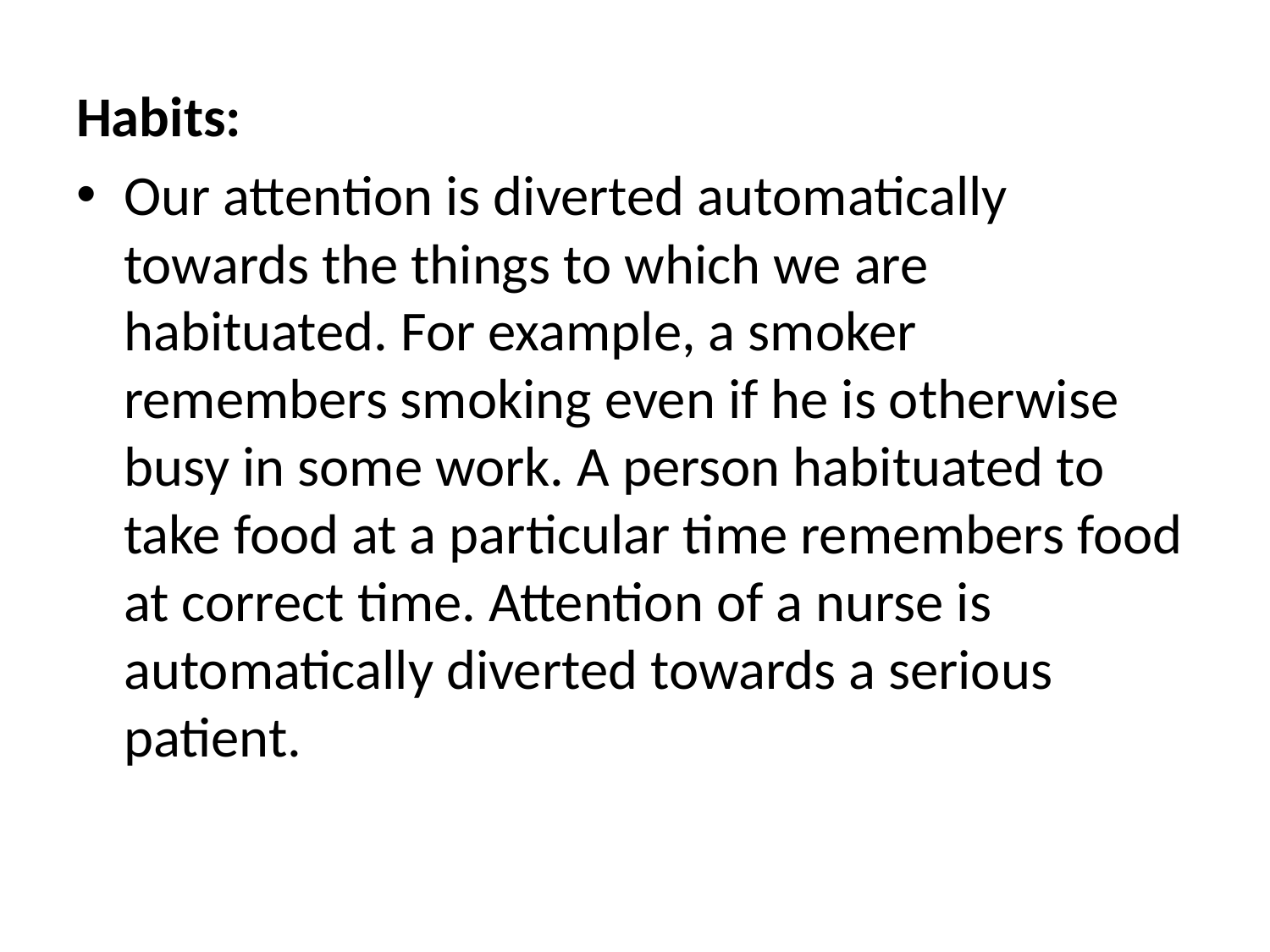

Habits:
Our attention is diverted automatically towards the things to which we are habituated. For example, a smoker remembers smoking even if he is otherwise busy in some work. A person habituated to take food at a particular time remembers food at correct time. Attention of a nurse is automatically diverted towards a serious patient.